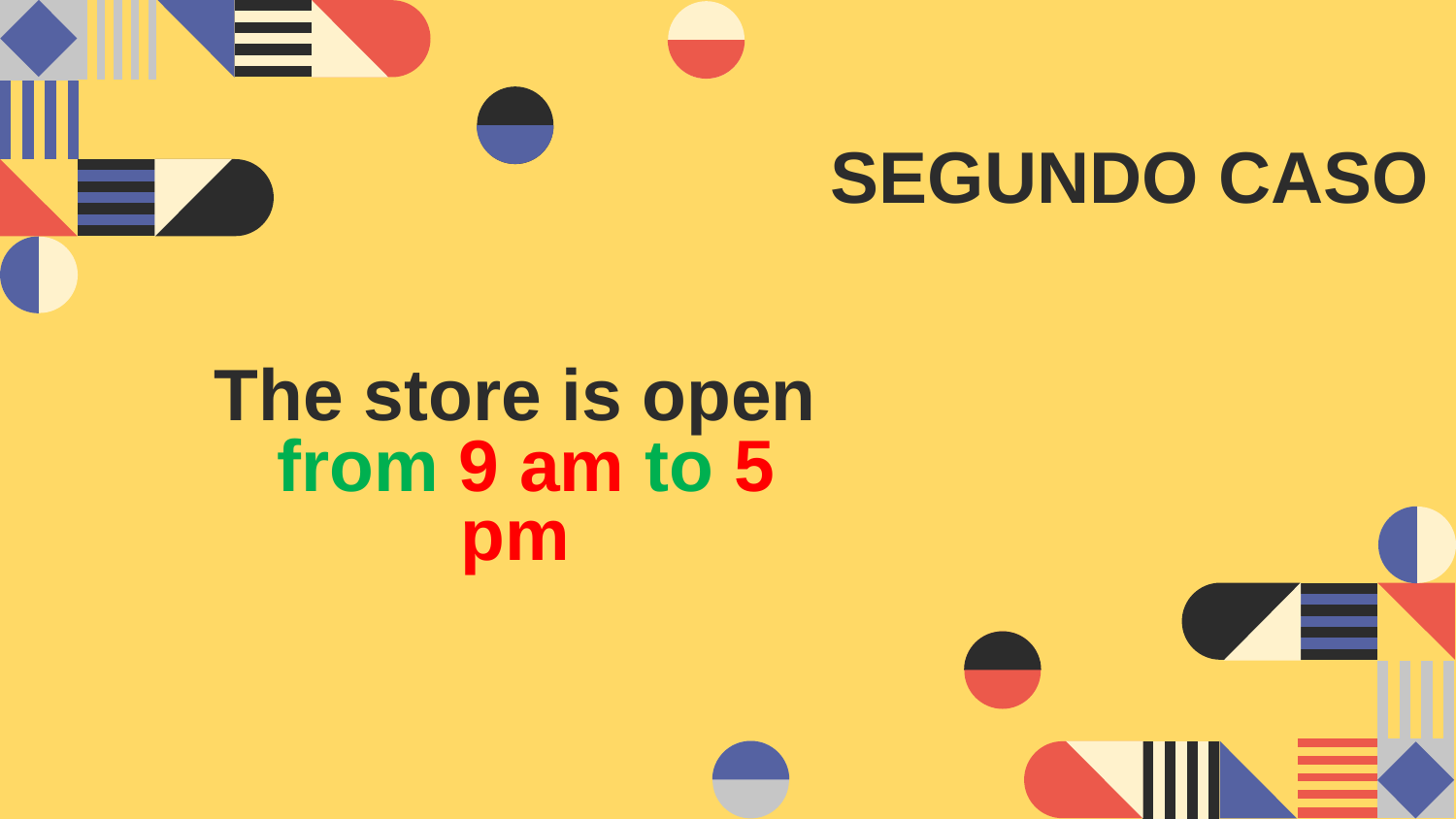

# SEGUNDO CASO
The store is open  from 9 am to 5 pm